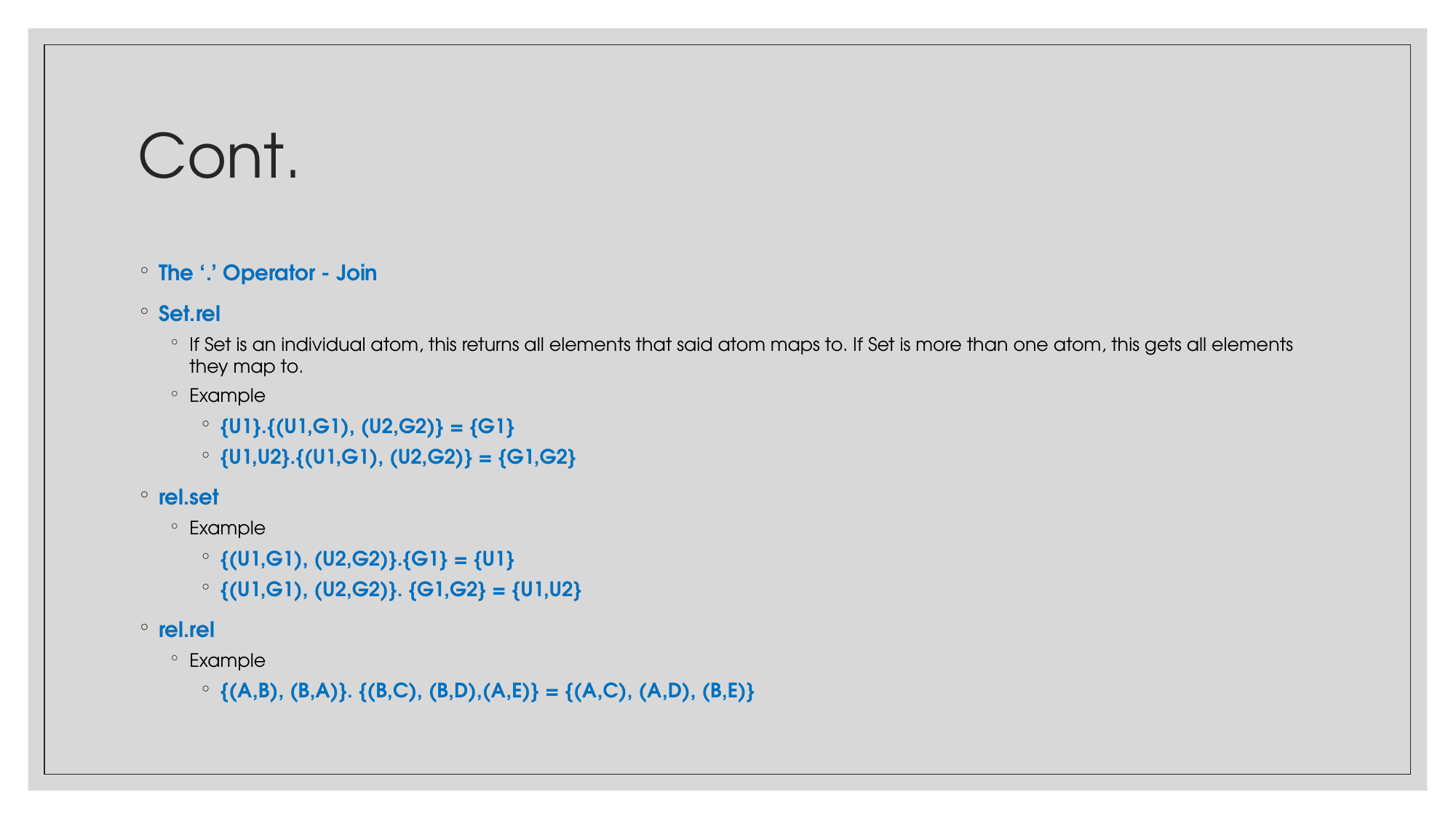

# Cont.
The ‘.’ Operator - Join
Set.rel
If Set is an individual atom, this returns all elements that said atom maps to. If Set is more than one atom, this gets all elements they map to.
Example
{U1}.{(U1,G1), (U2,G2)} = {G1}
{U1,U2}.{(U1,G1), (U2,G2)} = {G1,G2}
rel.set
Example
{(U1,G1), (U2,G2)}.{G1} = {U1}
{(U1,G1), (U2,G2)}. {G1,G2} = {U1,U2}
rel.rel
Example
{(A,B), (B,A)}. {(B,C), (B,D),(A,E)} = {(A,C), (A,D), (B,E)}